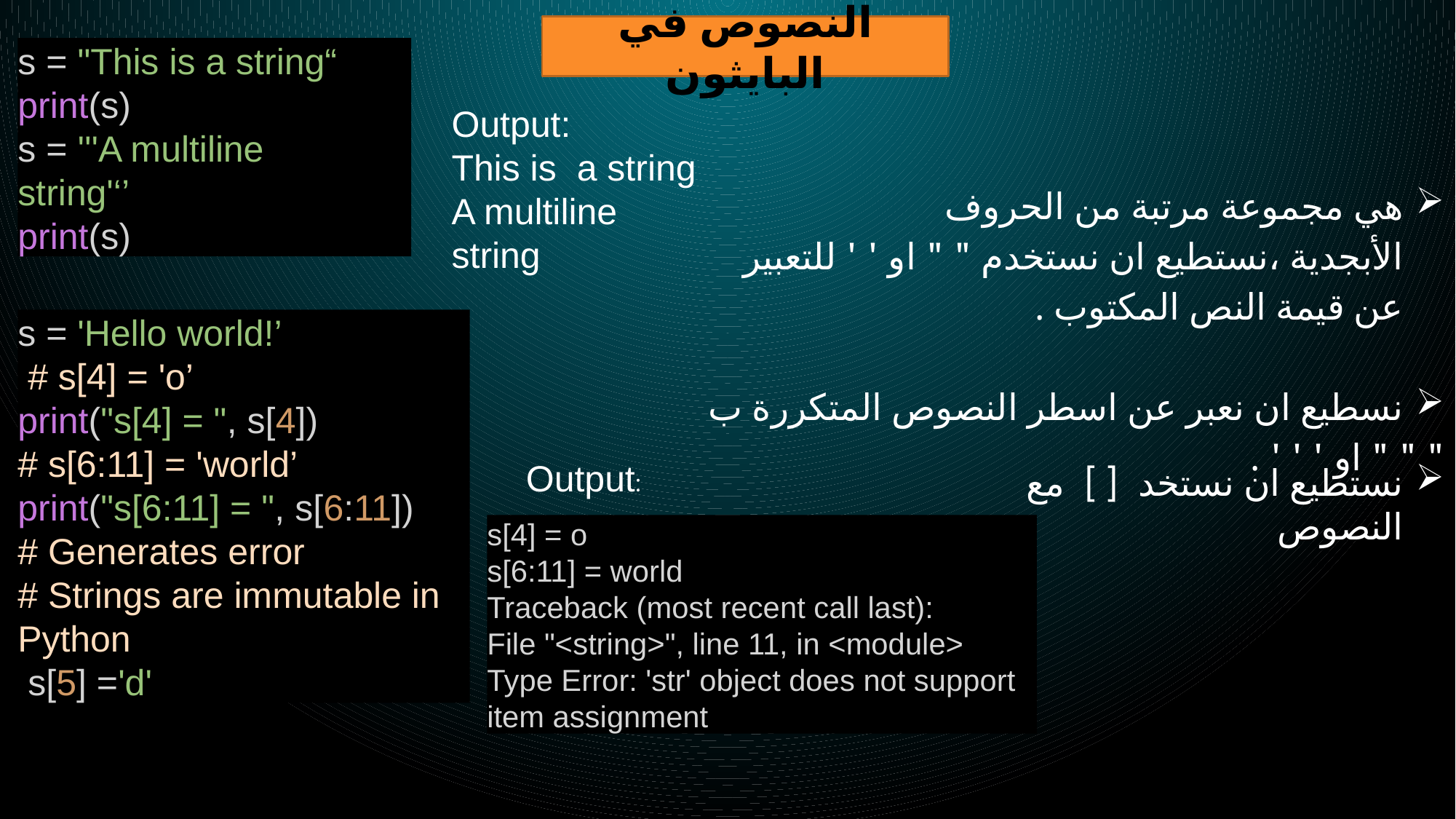

النصوص في البايثون
s = "This is a string“
print(s)
s = '''A multiline
string'‘’
print(s)
Output:
This is  a string
A multiline
string

هي مجموعة مرتبة من الحروف الأبجدية ،نستطيع ان نستخدم " " او ' ' للتعبير عن قيمة النص المكتوب .

نسطيع ان نعبر عن اسطر النصوص المتكررة ب
" " " او ' ' ' .
s = 'Hello world!’
 # s[4] = 'o’
print("s[4] = ", s[4])
# s[6:11] = 'world’
print("s[6:11] = ", s[6:11])
# Generates error
# Strings are immutable in Python
 s[5] ='d'
Output:
نستطيع ان نستخد  [ ]  مع النصوص
s[4] = o
s[6:11] = world
Traceback (most recent call last):
File "<string>", line 11, in <module>
Type Error: 'str' object does not support item assignment